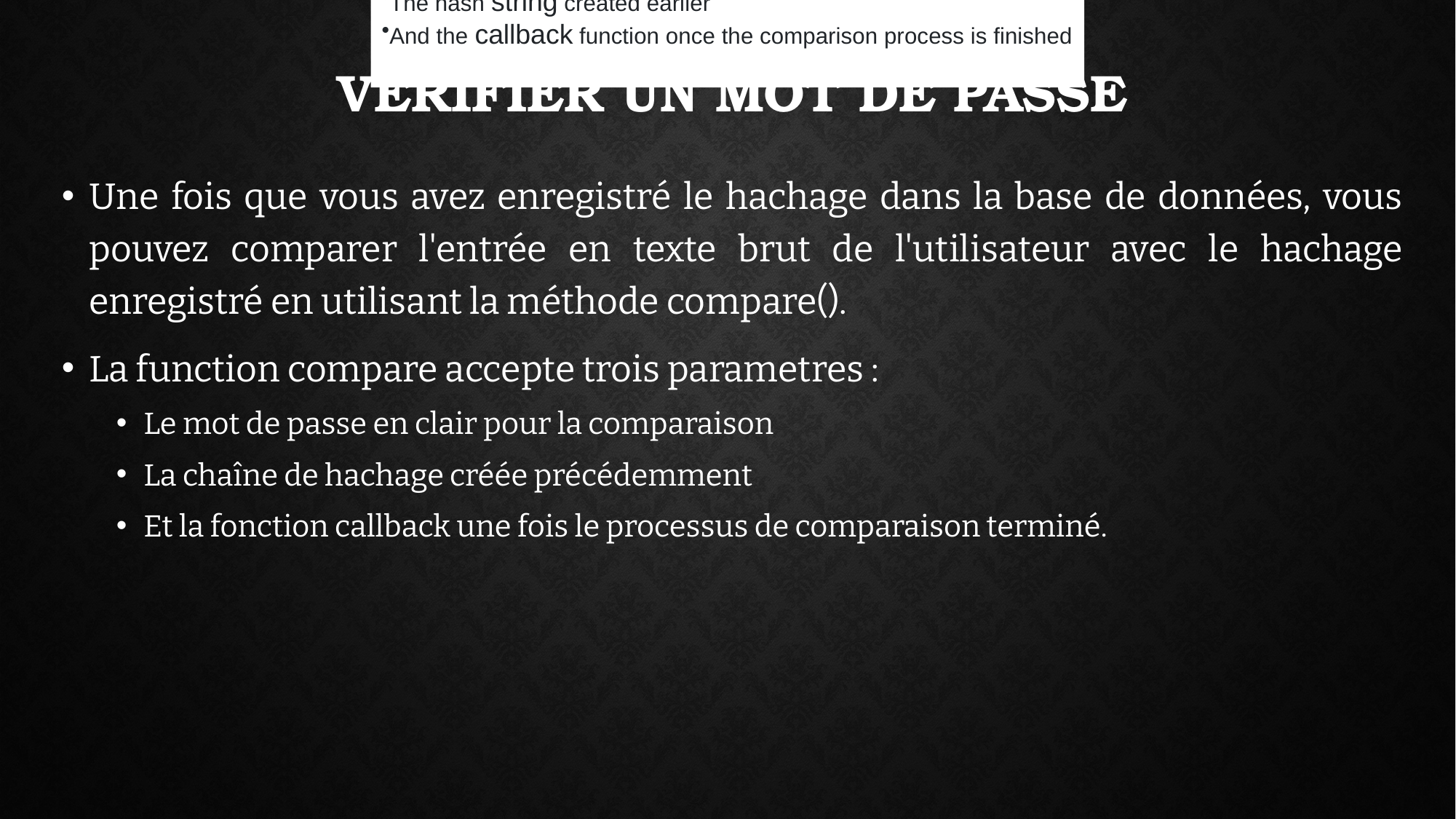

The plain string password for comparison
The hash string created earlier
And the callback function once the comparison process is finished

# Vérifier un mot de passe
Une fois que vous avez enregistré le hachage dans la base de données, vous pouvez comparer l'entrée en texte brut de l'utilisateur avec le hachage enregistré en utilisant la méthode compare().
La function compare accepte trois parametres :
Le mot de passe en clair pour la comparaison
La chaîne de hachage créée précédemment
Et la fonction callback une fois le processus de comparaison terminé.